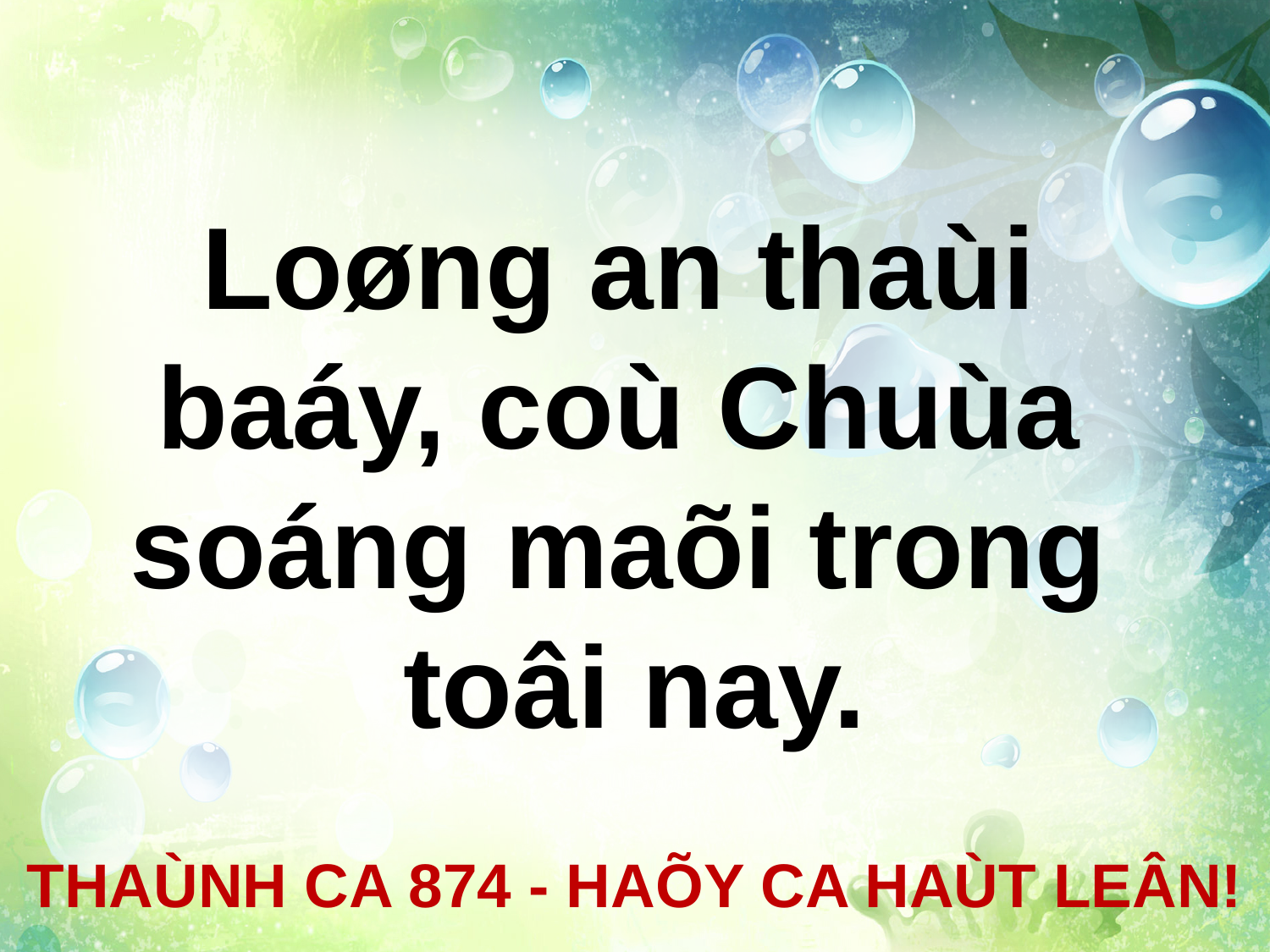

Loøng an thaùi
baáy, coù Chuùa
soáng maõi trong
toâi nay.
THAÙNH CA 874 - HAÕY CA HAÙT LEÂN!